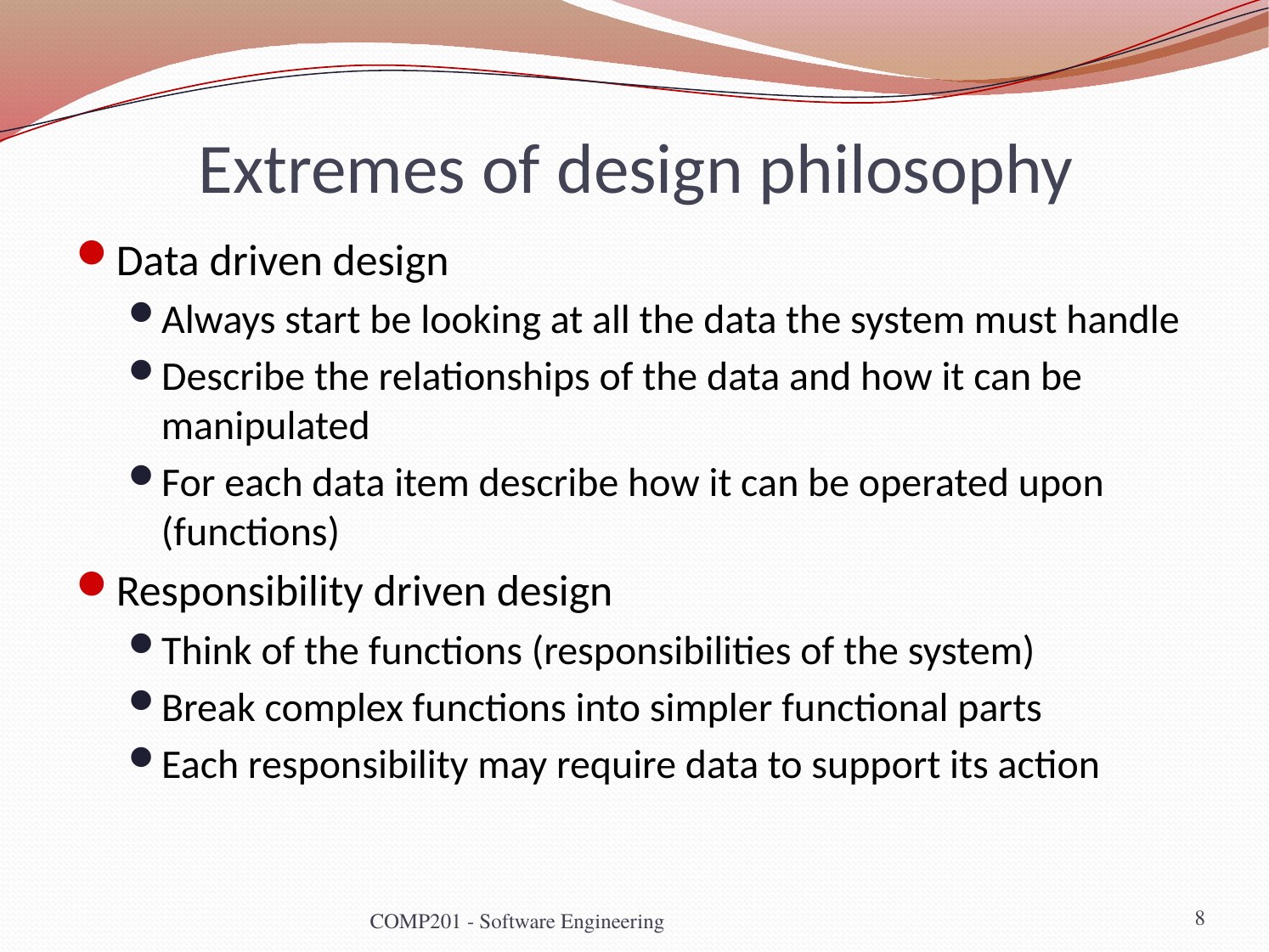

# Extremes of design philosophy
Data driven design
Always start be looking at all the data the system must handle
Describe the relationships of the data and how it can be manipulated
For each data item describe how it can be operated upon (functions)
Responsibility driven design
Think of the functions (responsibilities of the system)
Break complex functions into simpler functional parts
Each responsibility may require data to support its action
COMP201 - Software Engineering
8